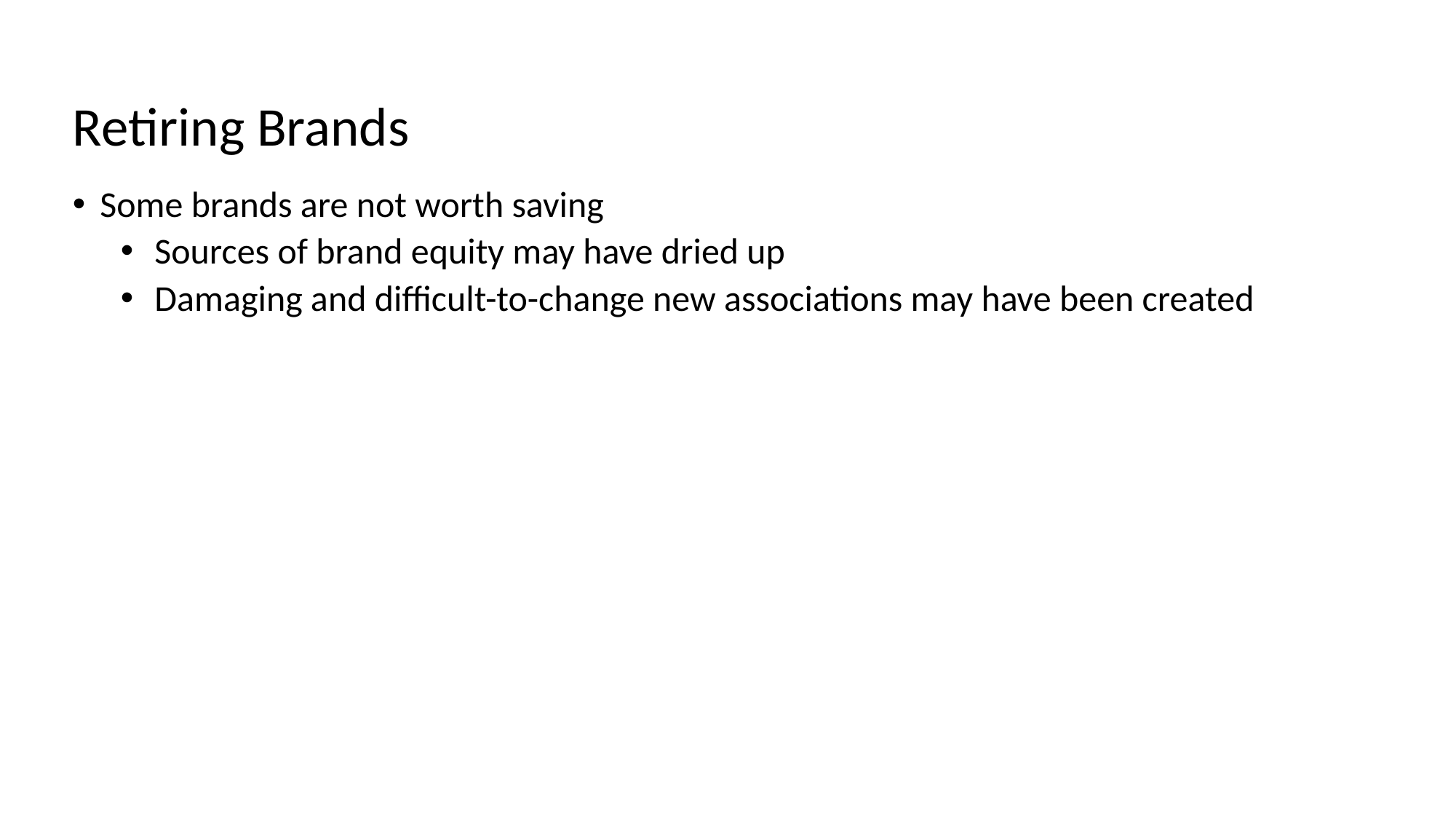

# Retiring Brands
Some brands are not worth saving
Sources of brand equity may have dried up
Damaging and difficult-to-change new associations may have been created